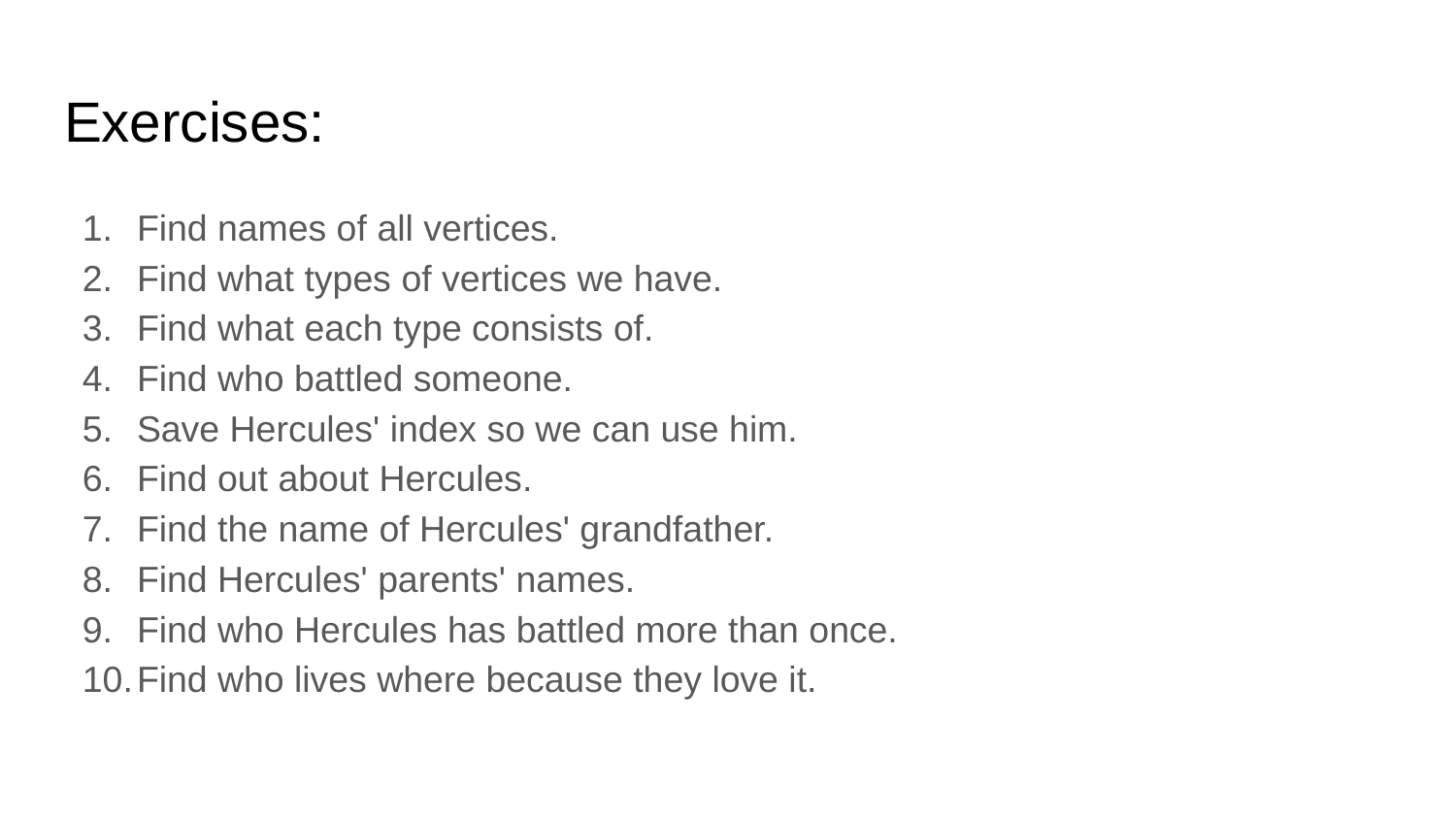

# Exercises:
Find names of all vertices.
Find what types of vertices we have.
Find what each type consists of.
Find who battled someone.
Save Hercules' index so we can use him.
Find out about Hercules.
Find the name of Hercules' grandfather.
Find Hercules' parents' names.
Find who Hercules has battled more than once.
Find who lives where because they love it.